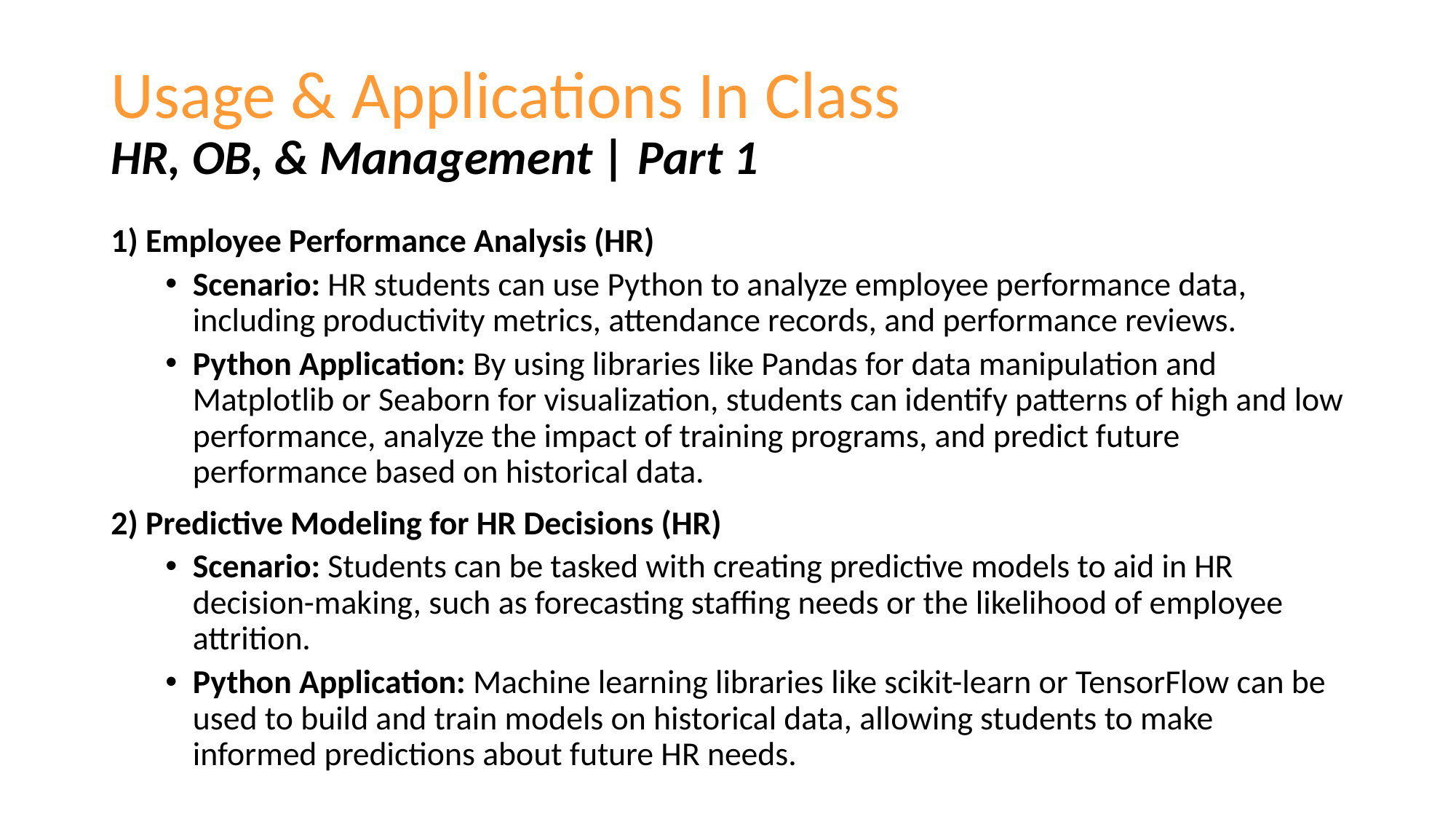

# Usage & Applications In Class HR, OB, & Management | Part 1
1) Employee Performance Analysis (HR)
Scenario: HR students can use Python to analyze employee performance data, including productivity metrics, attendance records, and performance reviews.
Python Application: By using libraries like Pandas for data manipulation and Matplotlib or Seaborn for visualization, students can identify patterns of high and low performance, analyze the impact of training programs, and predict future performance based on historical data.
2) Predictive Modeling for HR Decisions (HR)
Scenario: Students can be tasked with creating predictive models to aid in HR decision-making, such as forecasting staffing needs or the likelihood of employee attrition.
Python Application: Machine learning libraries like scikit-learn or TensorFlow can be used to build and train models on historical data, allowing students to make informed predictions about future HR needs.